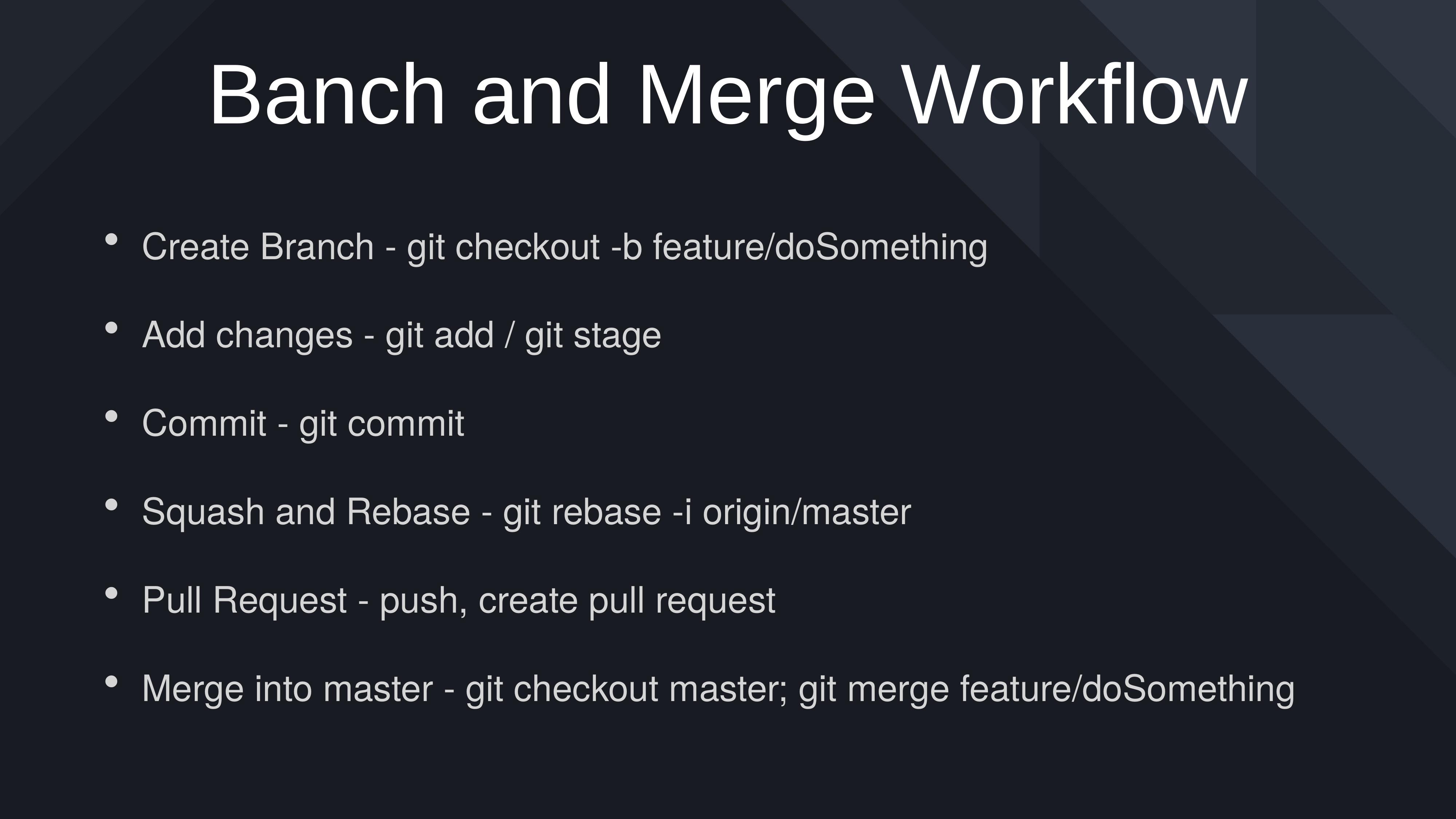

# Banch and Merge Workflow
Create Branch - git checkout -b feature/doSomething
Add changes - git add / git stage
Commit - git commit
Squash and Rebase - git rebase -i origin/master
Pull Request - push, create pull request
Merge into master - git checkout master; git merge feature/doSomething